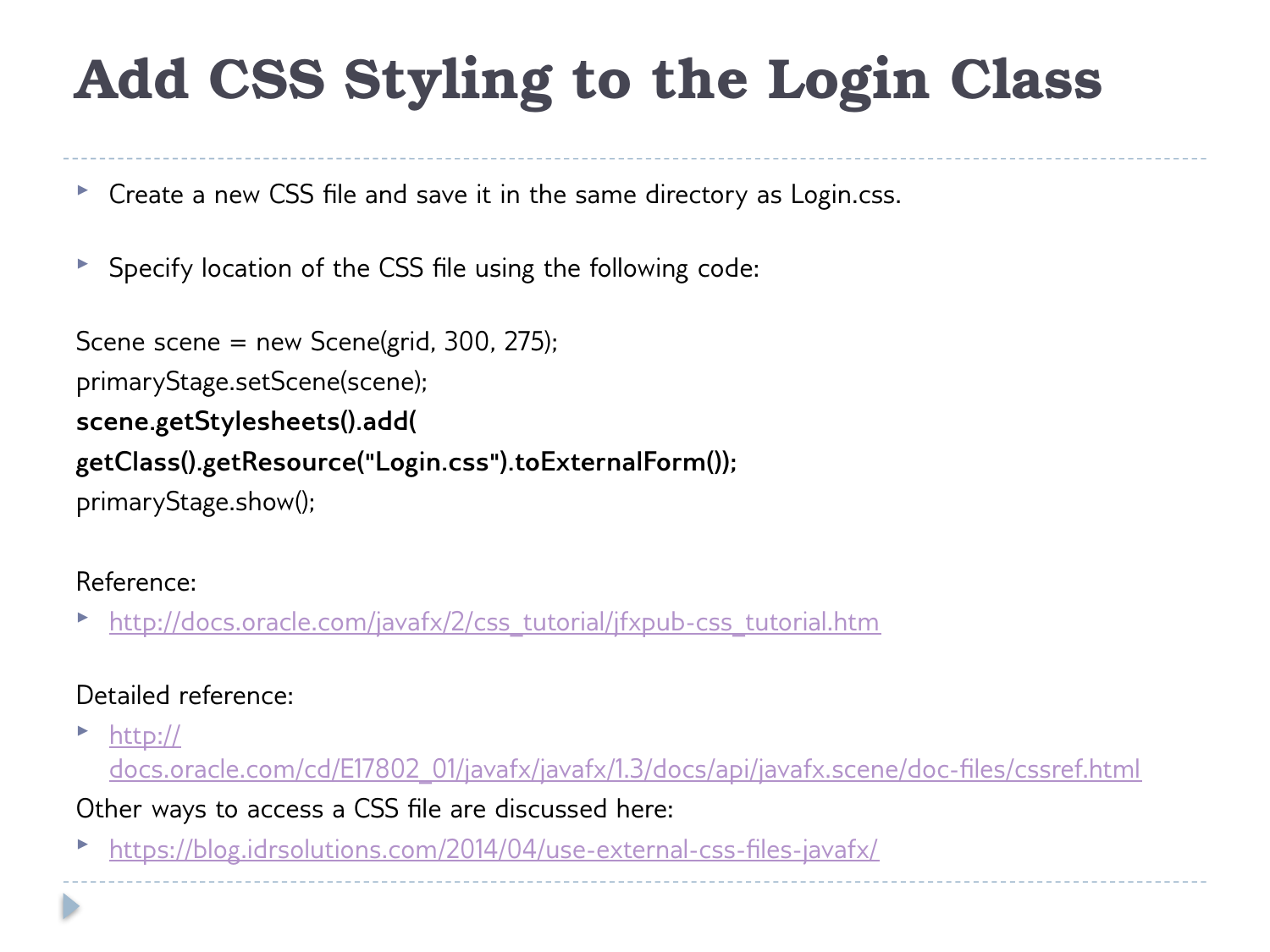

# Add CSS Styling to the Login Class
Create a new CSS file and save it in the same directory as Login.css.
Specify location of the CSS file using the following code:
Scene scene = new Scene(grid, 300, 275);
primaryStage.setScene(scene);
scene.getStylesheets().add(
getClass().getResource("Login.css").toExternalForm());
primaryStage.show();

Reference:
http://docs.oracle.com/javafx/2/css_tutorial/jfxpub-css_tutorial.htm
Detailed reference:
http://docs.oracle.com/cd/E17802_01/javafx/javafx/1.3/docs/api/javafx.scene/doc-files/cssref.html
Other ways to access a CSS file are discussed here:
https://blog.idrsolutions.com/2014/04/use-external-css-files-javafx/